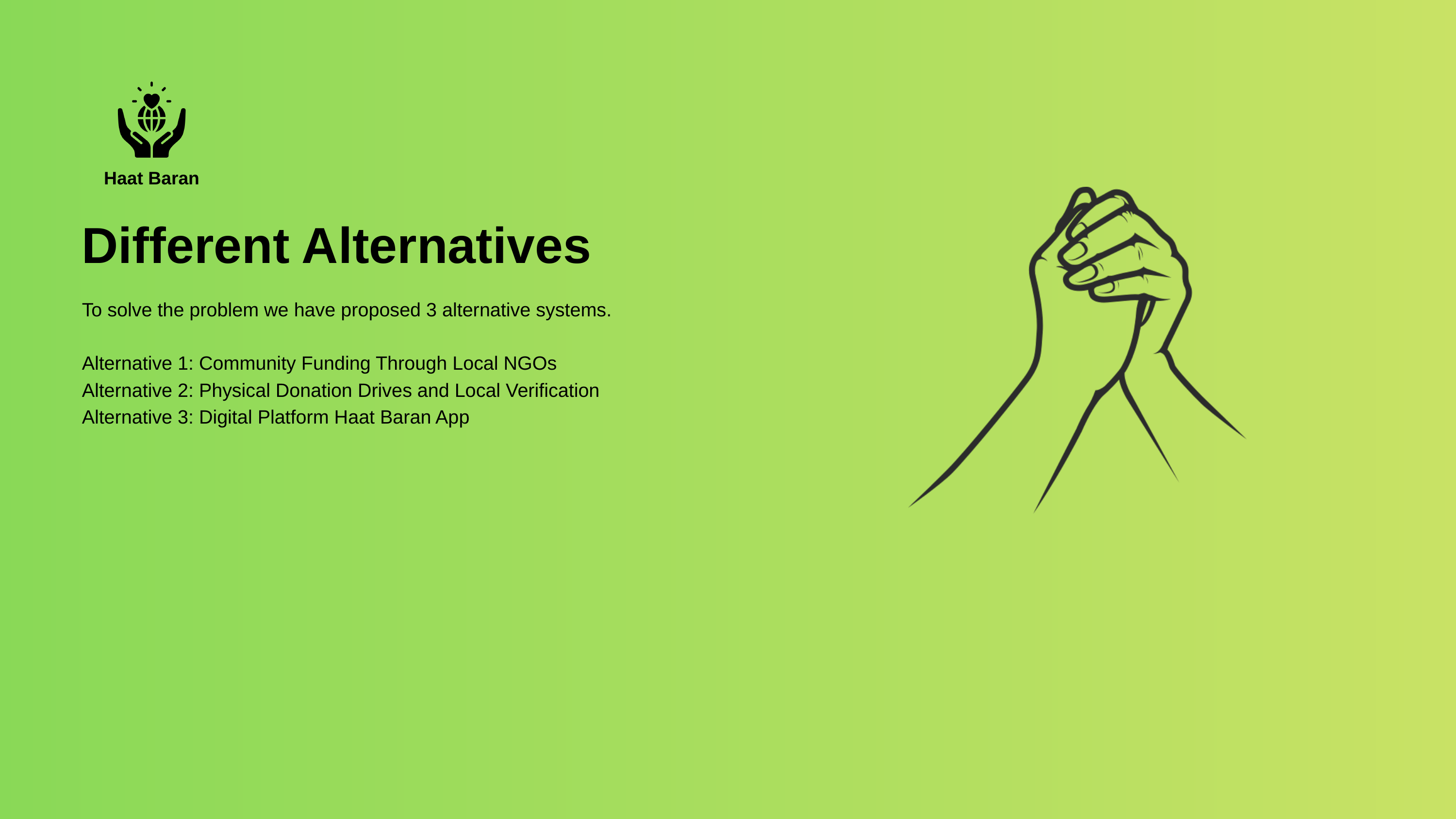

Haat Baran

Different Alternatives
To solve the problem we have proposed 3 alternative systems.

Alternative 1: Community Funding Through Local NGOs
Alternative 2: Physical Donation Drives and Local Verification
Alternative 3: Digital Platform Haat Baran App